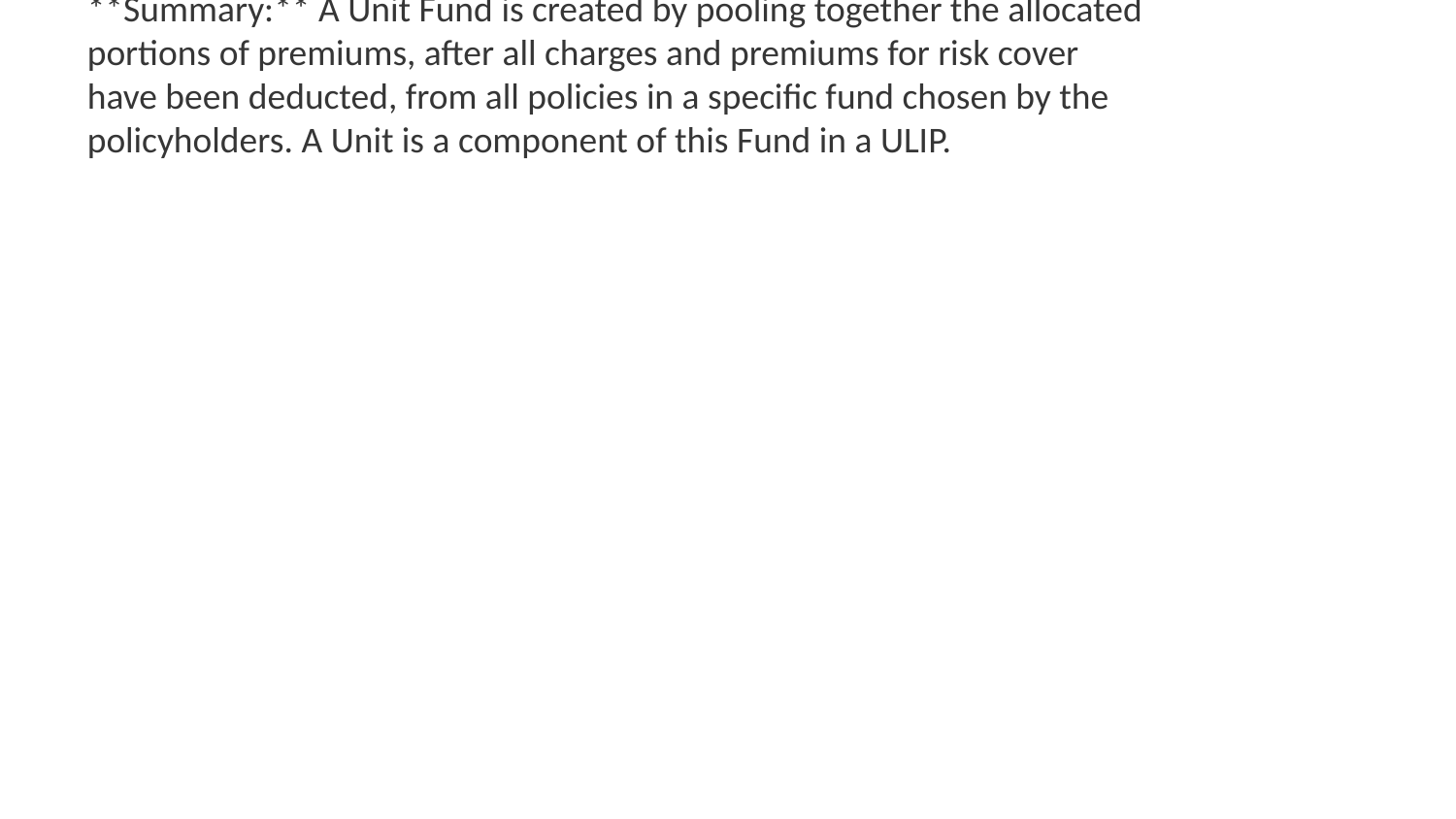

**Topic:** Unit Fund and Unit in ULIPs
**Summary:** A Unit Fund is created by pooling together the allocated portions of premiums, after all charges and premiums for risk cover have been deducted, from all policies in a specific fund chosen by the policyholders. A Unit is a component of this Fund in a ULIP.